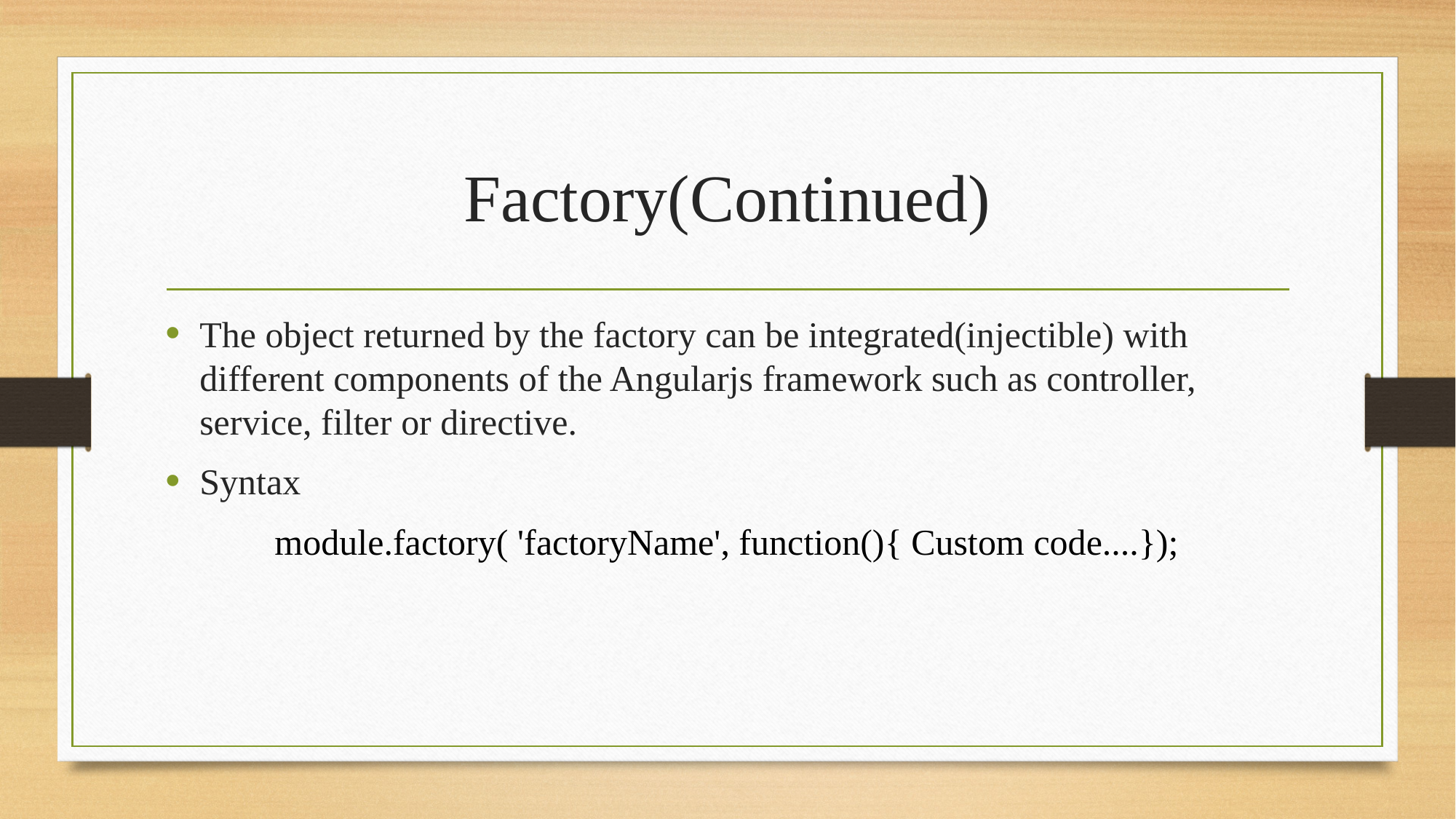

# Factory(Continued)
The object returned by the factory can be integrated(injectible) with different components of the Angularjs framework such as controller, service, filter or directive.
Syntax
	module.factory( 'factoryName', function(){ Custom code....});